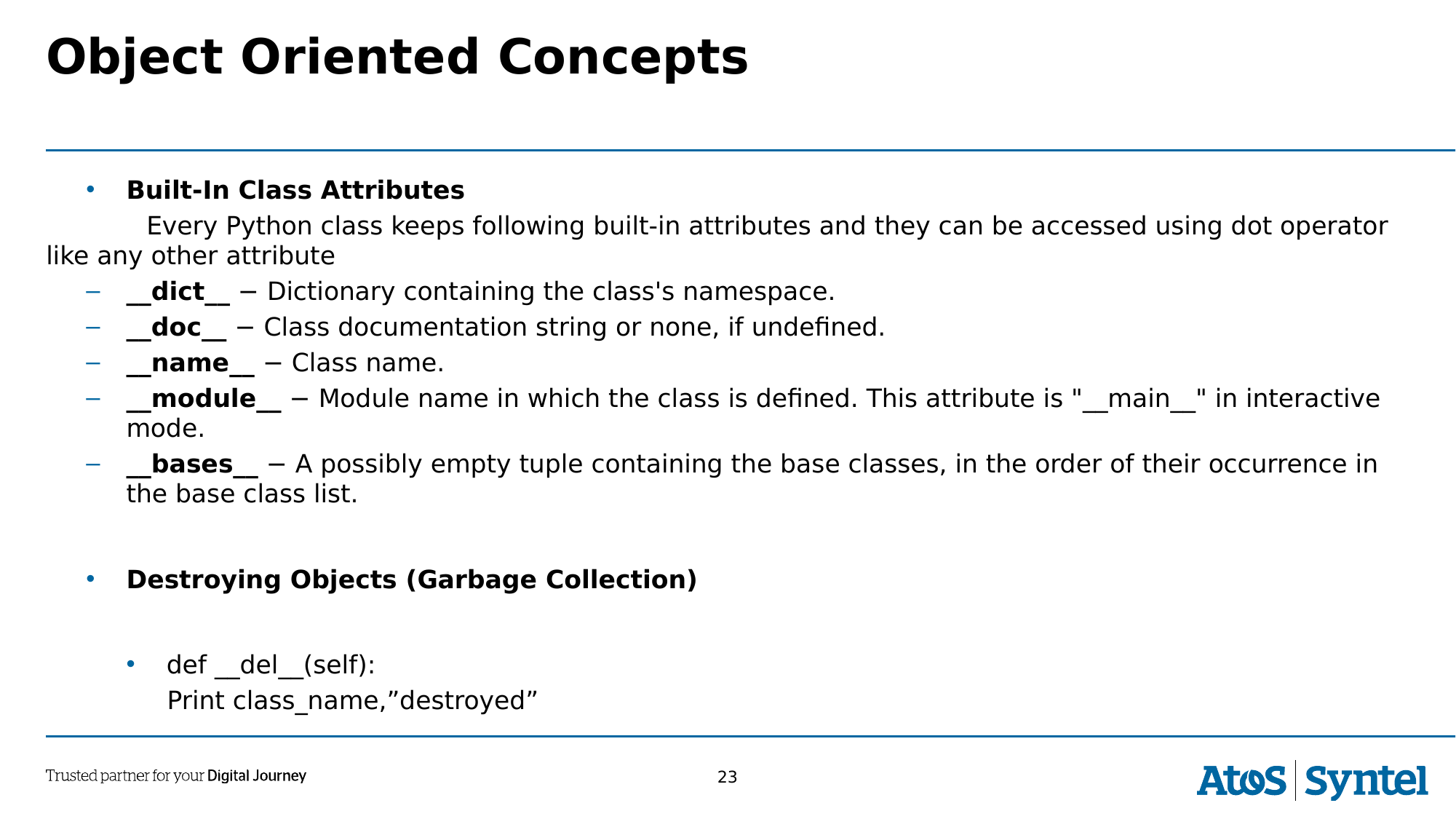

# Object Oriented Concepts
Built-In Class Attributes
	Every Python class keeps following built-in attributes and they can be accessed using dot operator like any other attribute
__dict__ − Dictionary containing the class's namespace.
__doc__ − Class documentation string or none, if undefined.
__name__ − Class name.
__module__ − Module name in which the class is defined. This attribute is "__main__" in interactive mode.
__bases__ − A possibly empty tuple containing the base classes, in the order of their occurrence in the base class list.

Destroying Objects (Garbage Collection)

def __del__(self):
Print class_name,”destroyed”